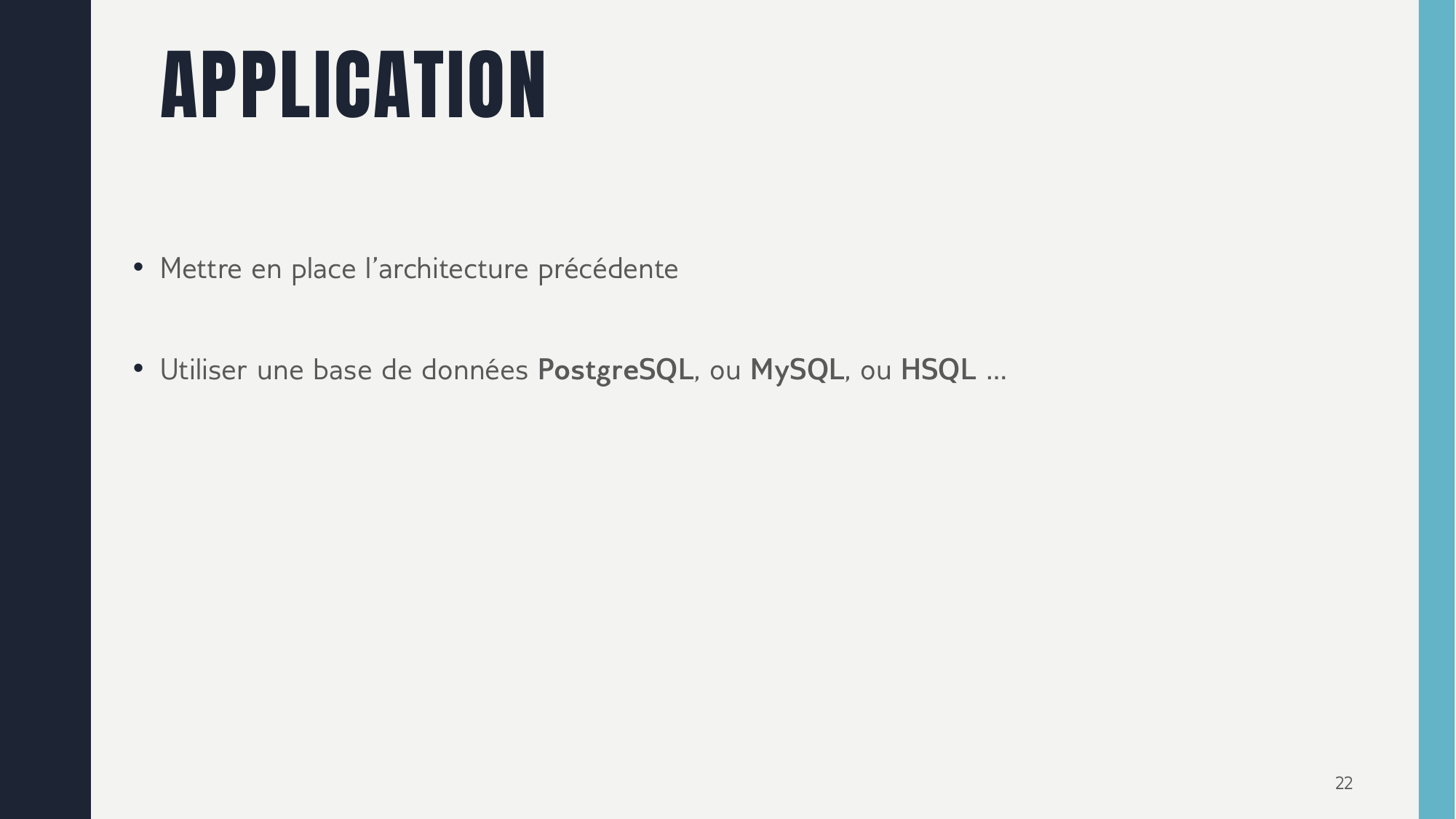

# Application
Mettre en place l’architecture précédente

Utiliser une base de données PostgreSQL, ou MySQL, ou HSQL …
22